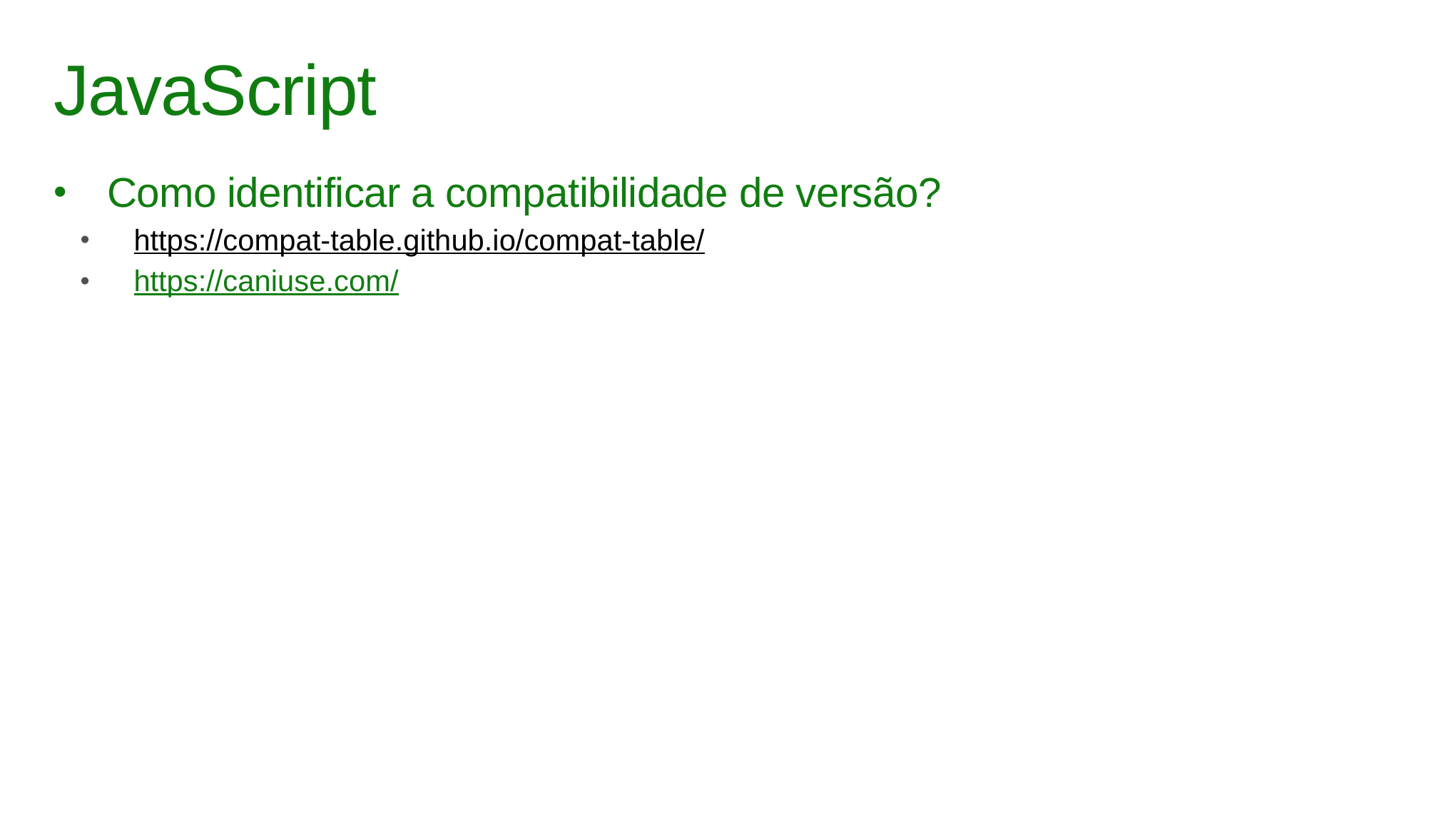

# JavaScript
Como identificar a compatibilidade de versão?
https://compat-table.github.io/compat-table/
https://caniuse.com/